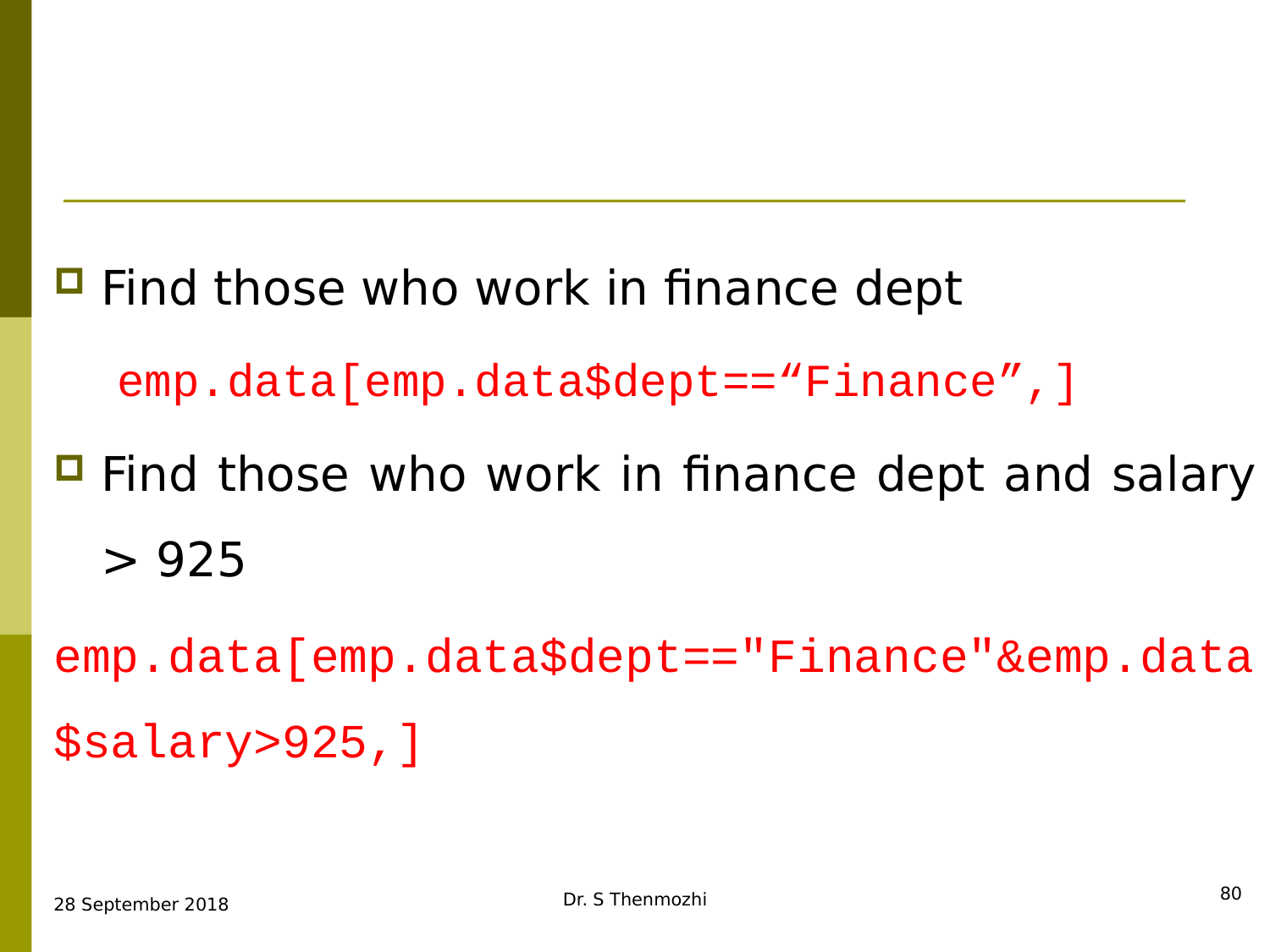

#
Find those who work in finance dept
emp.data[emp.data$dept==“Finance”,]
Find those who work in finance dept and salary > 925
emp.data[emp.data$dept=="Finance"&emp.data$salary>925,]

80
Dr. S Thenmozhi
28 September 2018